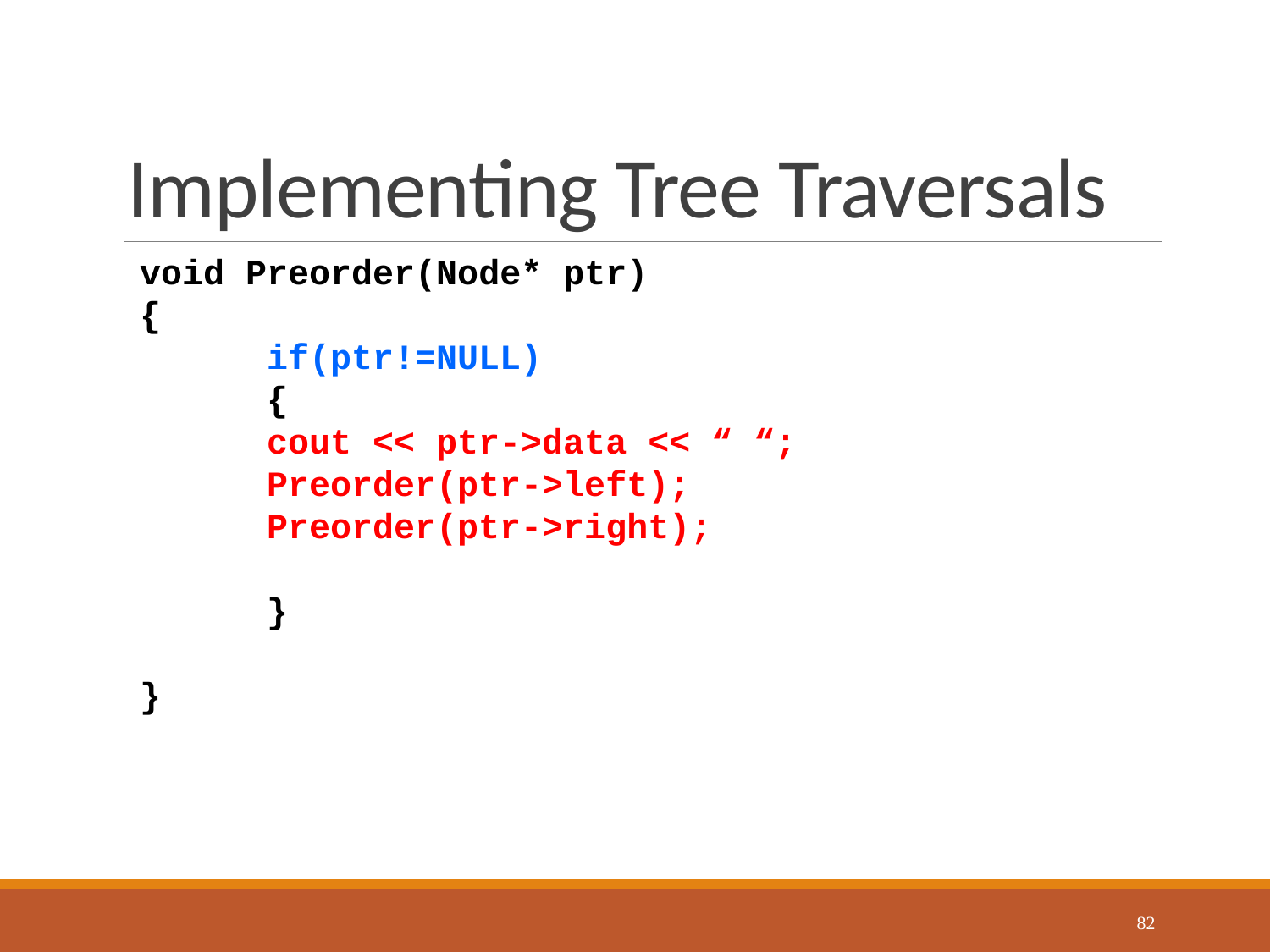

# Implementing Tree Traversals
void Preorder(Node* ptr)
{
	if(ptr!=NULL)
	{
	cout << ptr->data << “ “;
	Preorder(ptr->left);
	Preorder(ptr->right);

	}

}
82